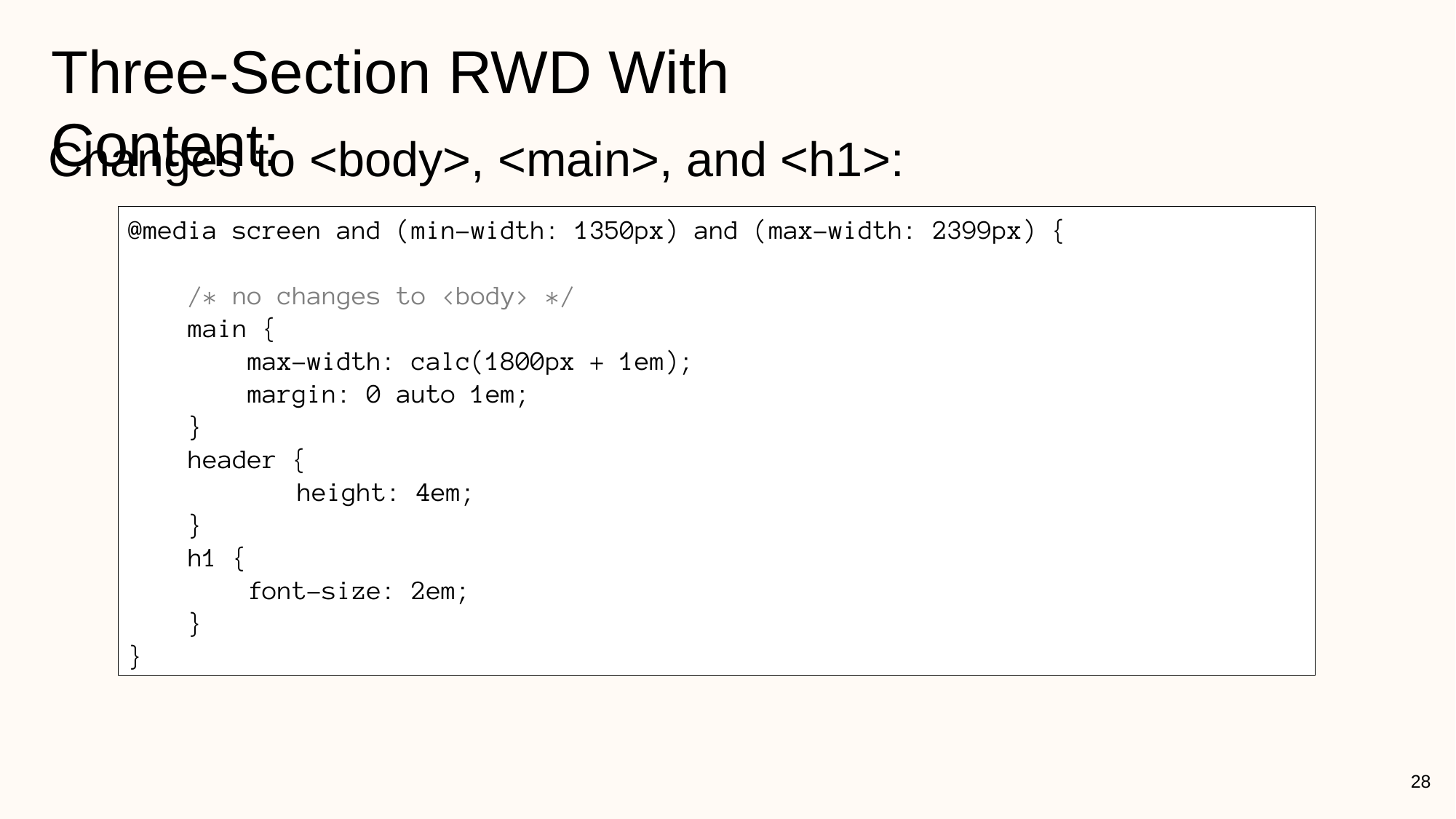

Three-Section RWD With Content:
Changes to <body>, <main>, and <h1>:
@media screen and (min-width: 1350px) and (max-width: 2399px) {

    /* no changes to <body> */
    main {
        max-width: calc(1800px + 1em);
        margin: 0 auto 1em;
    }
    header {
	    height: 4em;
    }
    h1 {
        font-size: 2em;
    }
}
28